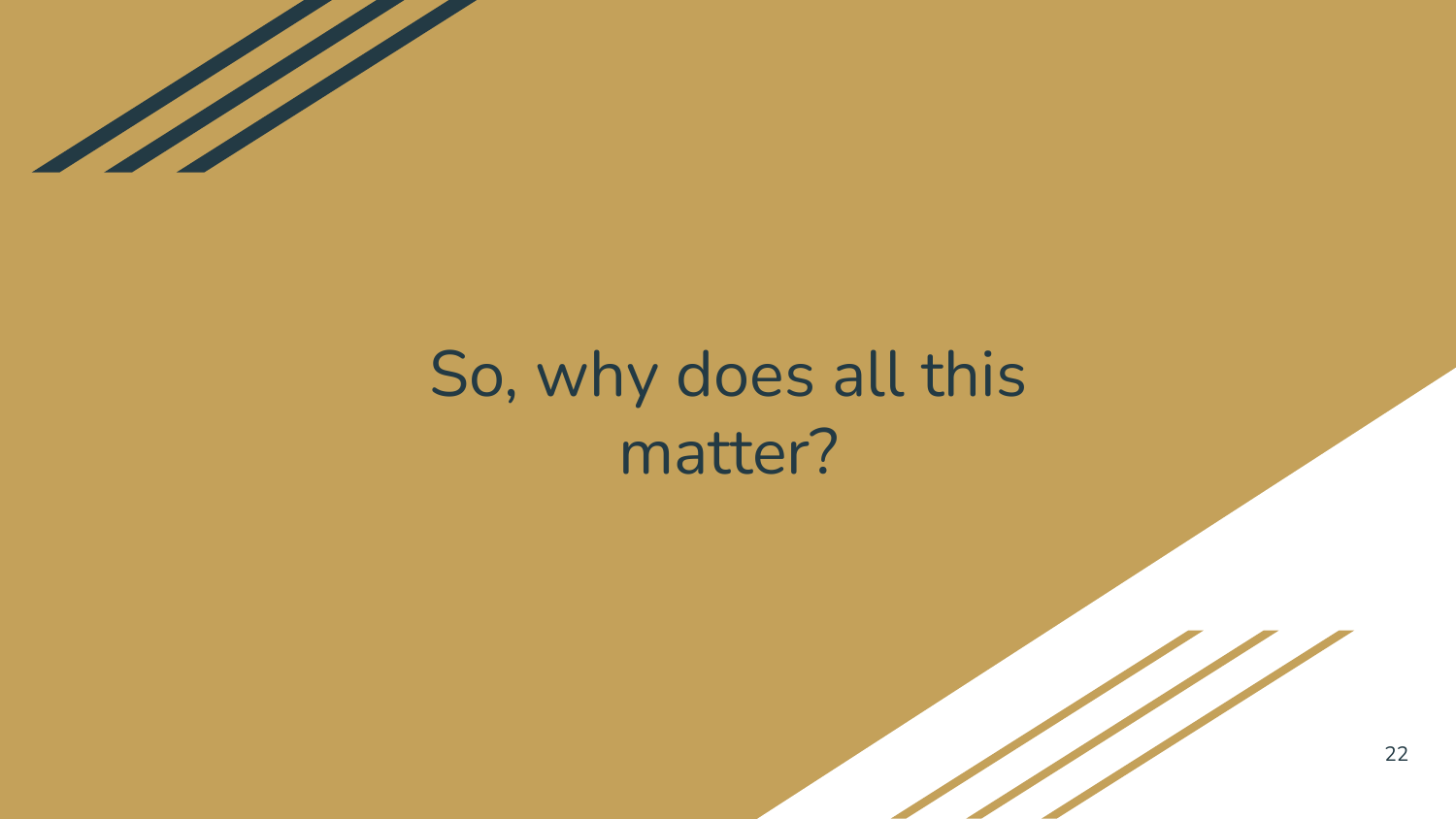

# So, why does all this matter?
22